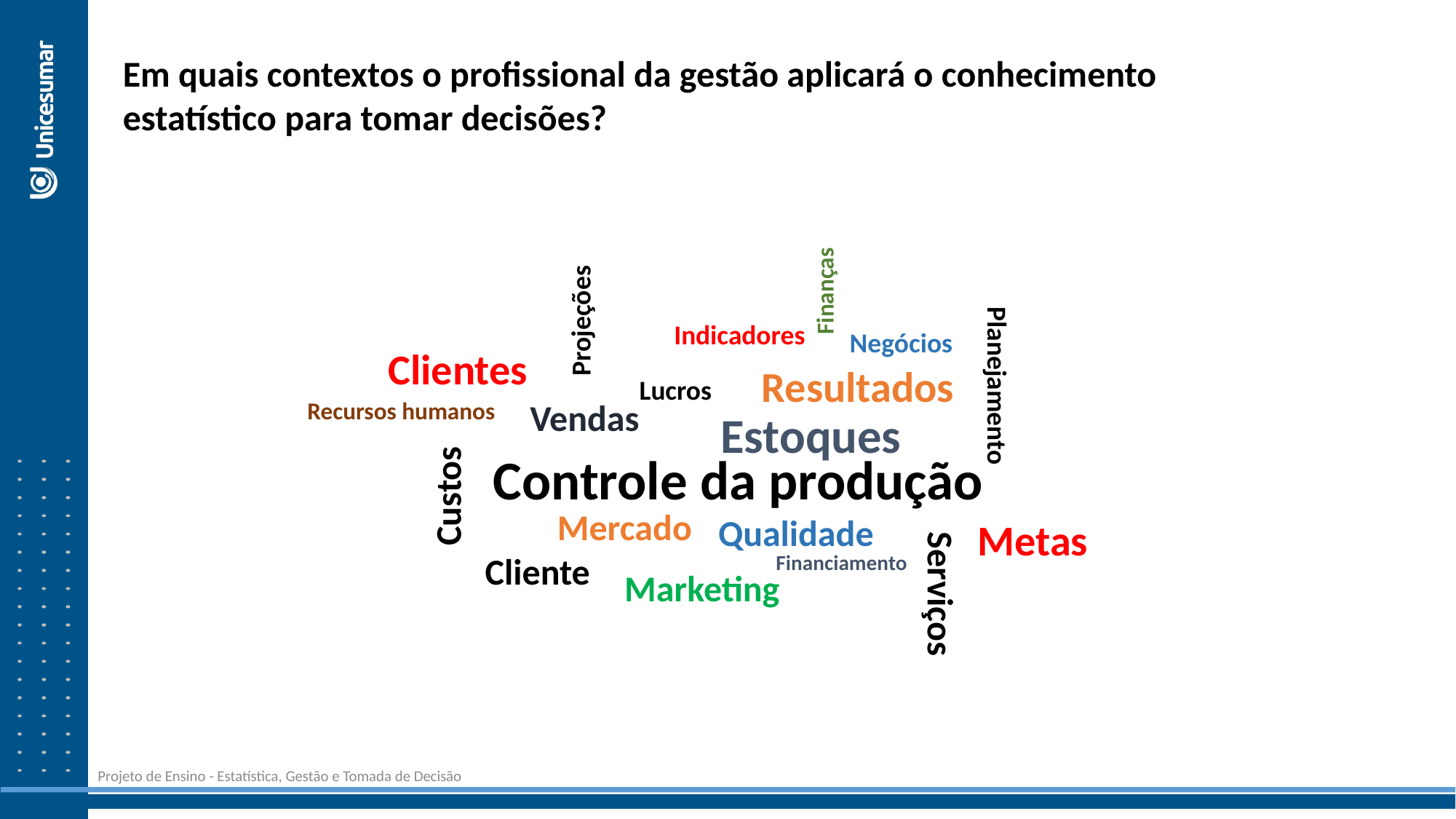

Em quais contextos o profissional da gestão aplicará o conhecimento estatístico para tomar decisões?
Finanças
Projeções
Indicadores
Negócios
Clientes
Resultados
Lucros
Planejamento
Recursos humanos
Vendas
Estoques
Controle da produção
Custos
Mercado
Qualidade
Metas
Cliente
Financiamento
Marketing
Serviços
Projeto de Ensino - Estatística, Gestão e Tomada de Decisão